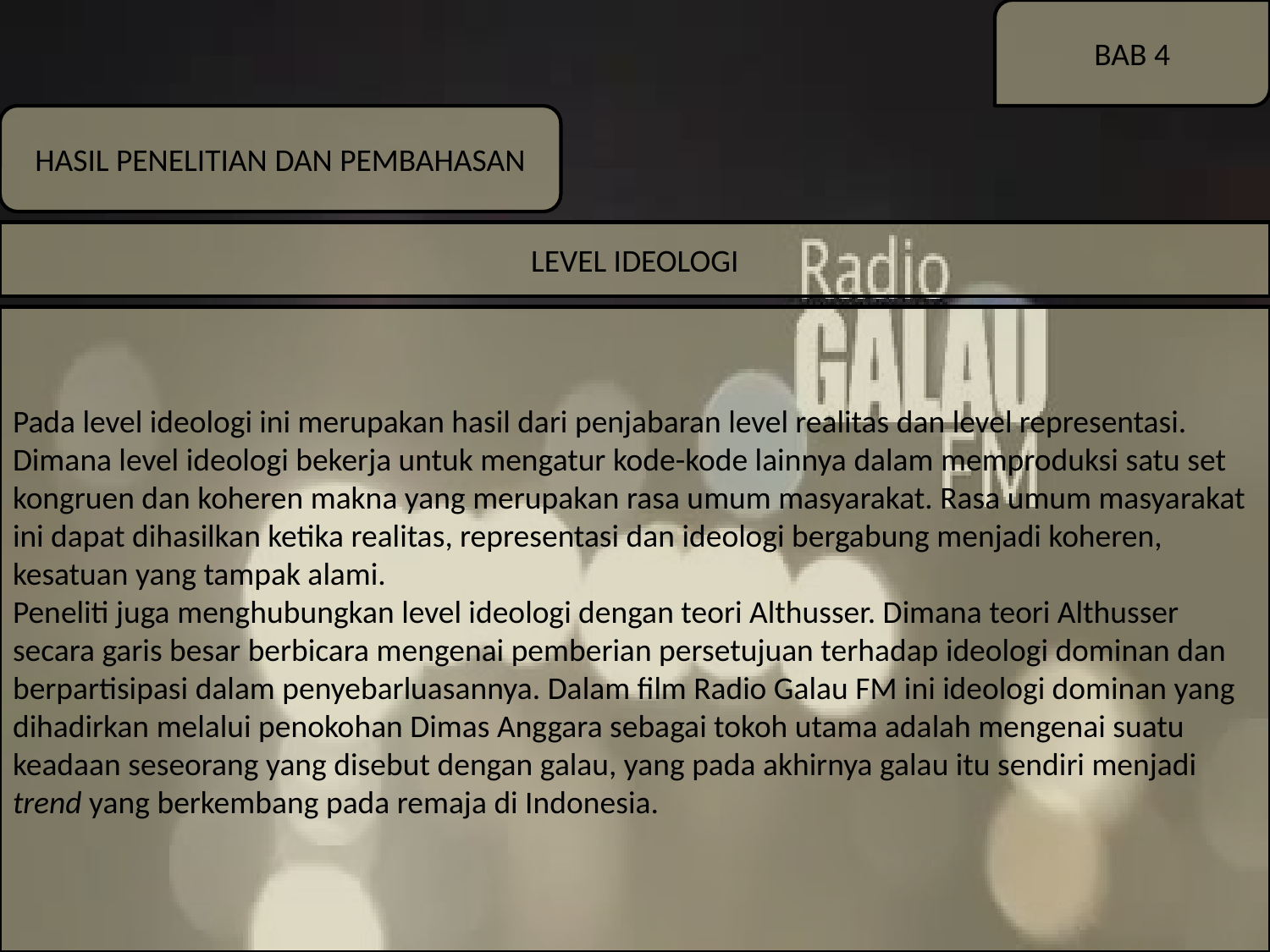

BAB 4
HASIL PENELITIAN DAN PEMBAHASAN
LEVEL IDEOLOGI
Pada level ideologi ini merupakan hasil dari penjabaran level realitas dan level representasi. Dimana level ideologi bekerja untuk mengatur kode-kode lainnya dalam memproduksi satu set kongruen dan koheren makna yang merupakan rasa umum masyarakat. Rasa umum masyarakat ini dapat dihasilkan ketika realitas, representasi dan ideologi bergabung menjadi koheren, kesatuan yang tampak alami.
Peneliti juga menghubungkan level ideologi dengan teori Althusser. Dimana teori Althusser secara garis besar berbicara mengenai pemberian persetujuan terhadap ideologi dominan dan berpartisipasi dalam penyebarluasannya. Dalam film Radio Galau FM ini ideologi dominan yang dihadirkan melalui penokohan Dimas Anggara sebagai tokoh utama adalah mengenai suatu keadaan seseorang yang disebut dengan galau, yang pada akhirnya galau itu sendiri menjadi trend yang berkembang pada remaja di Indonesia.